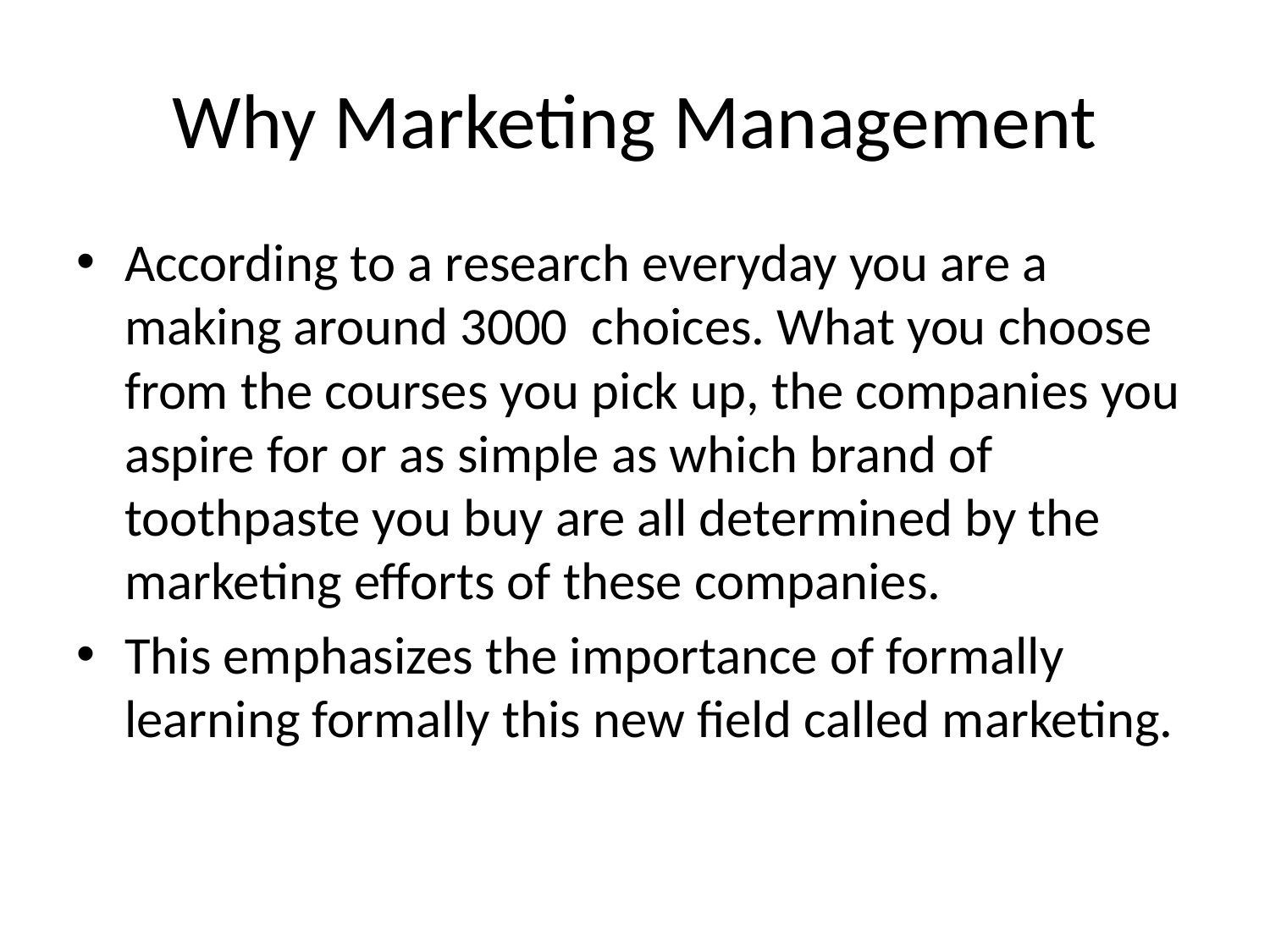

# Why Marketing Management
According to a research everyday you are a making around 3000  choices. What you choose from the courses you pick up, the companies you aspire for or as simple as which brand of toothpaste you buy are all determined by the marketing efforts of these companies.
This emphasizes the importance of formally learning formally this new field called marketing.